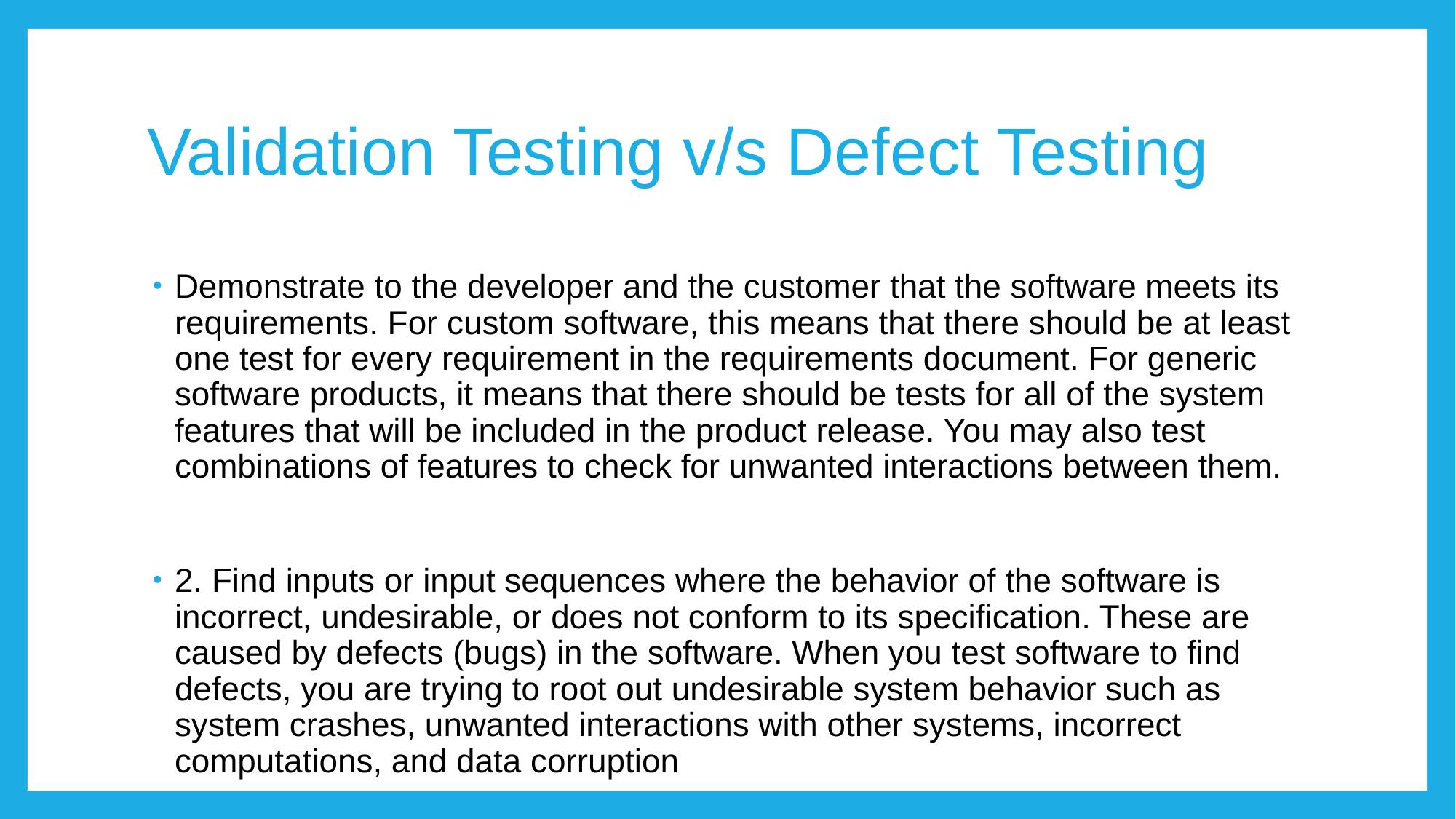

# Validation Testing v/s Defect Testing

Demonstrate to the developer and the customer that the software meets its requirements. For custom software, this means that there should be at least one test for every requirement in the requirements document. For generic software products, it means that there should be tests for all of the system features that will be included in the product release. You may also test combinations of features to check for unwanted interactions between them.

2. Find inputs or input sequences where the behavior of the software is incorrect, undesirable, or does not conform to its specification. These are caused by defects (bugs) in the software. When you test software to find defects, you are trying to root out undesirable system behavior such as system crashes, unwanted interactions with other systems, incorrect computations, and data corruption